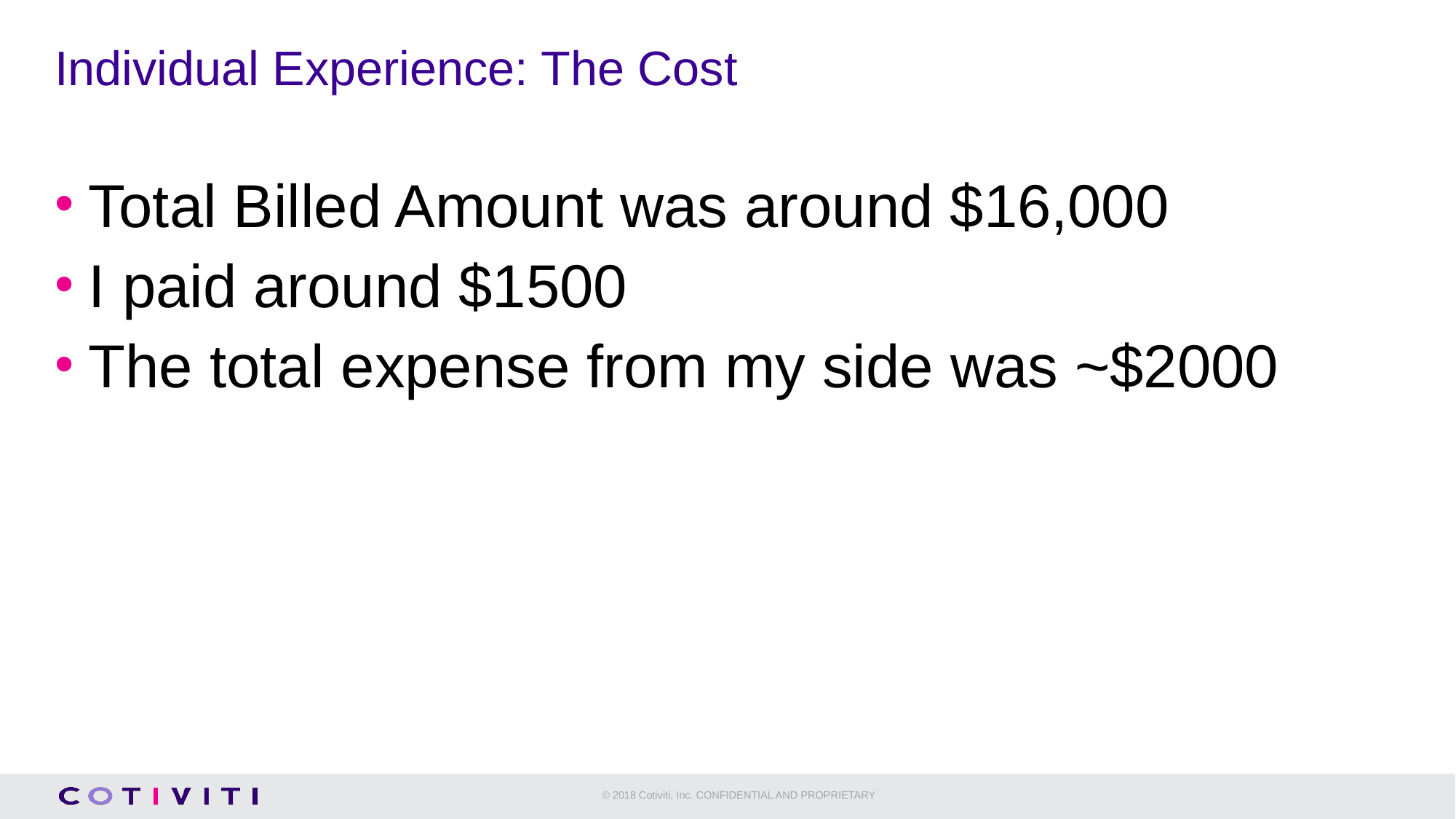

# Individual Experience: The Cost
Total Billed Amount was around $16,000
I paid around $1500
The total expense from my side was ~$2000